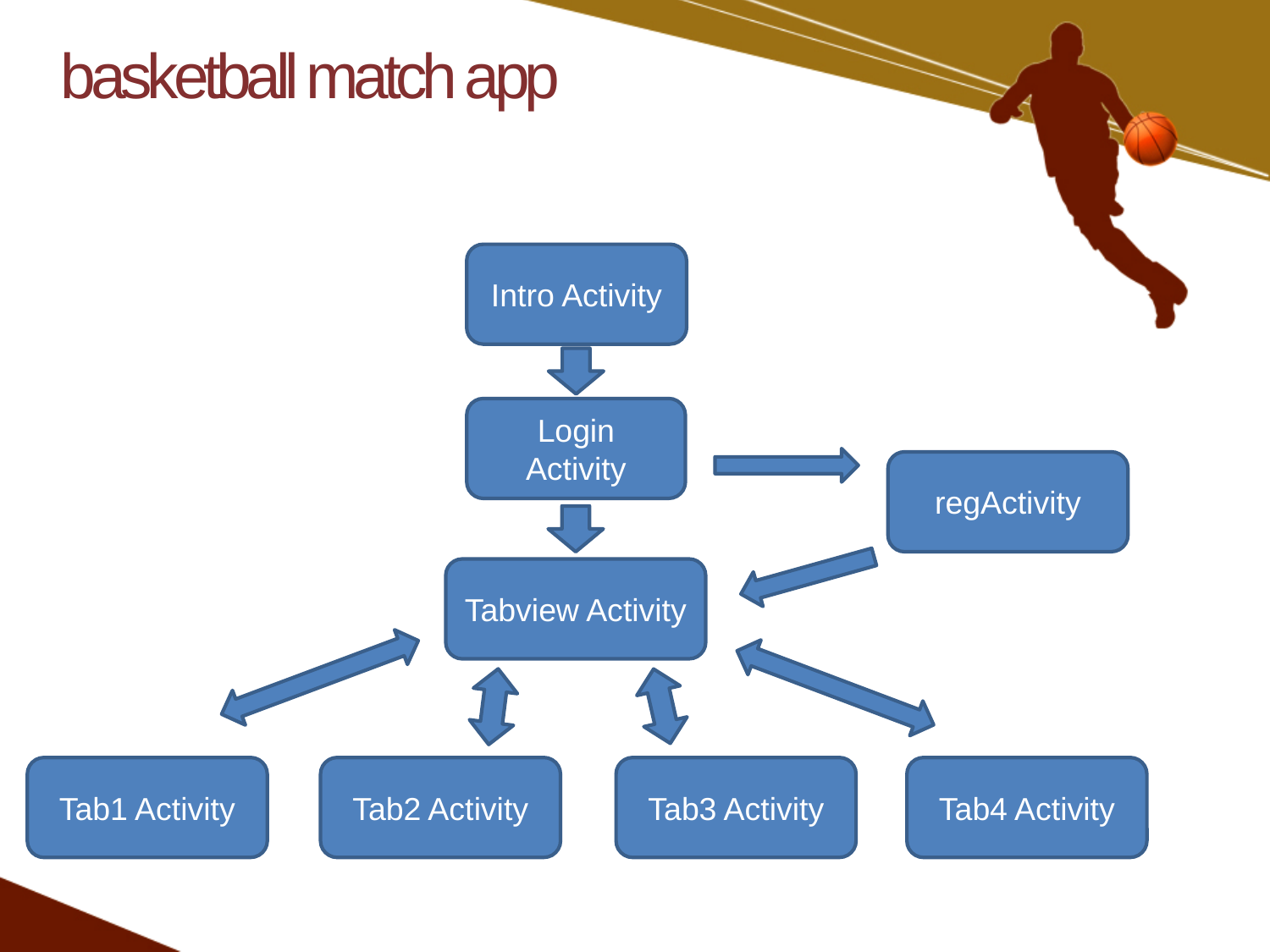

basketball match app
Intro Activity

Login Activity

regActivity

Tabview Activity

Tab1 Activity
Tab2 Activity
Tab3 Activity
Tab4 Activity